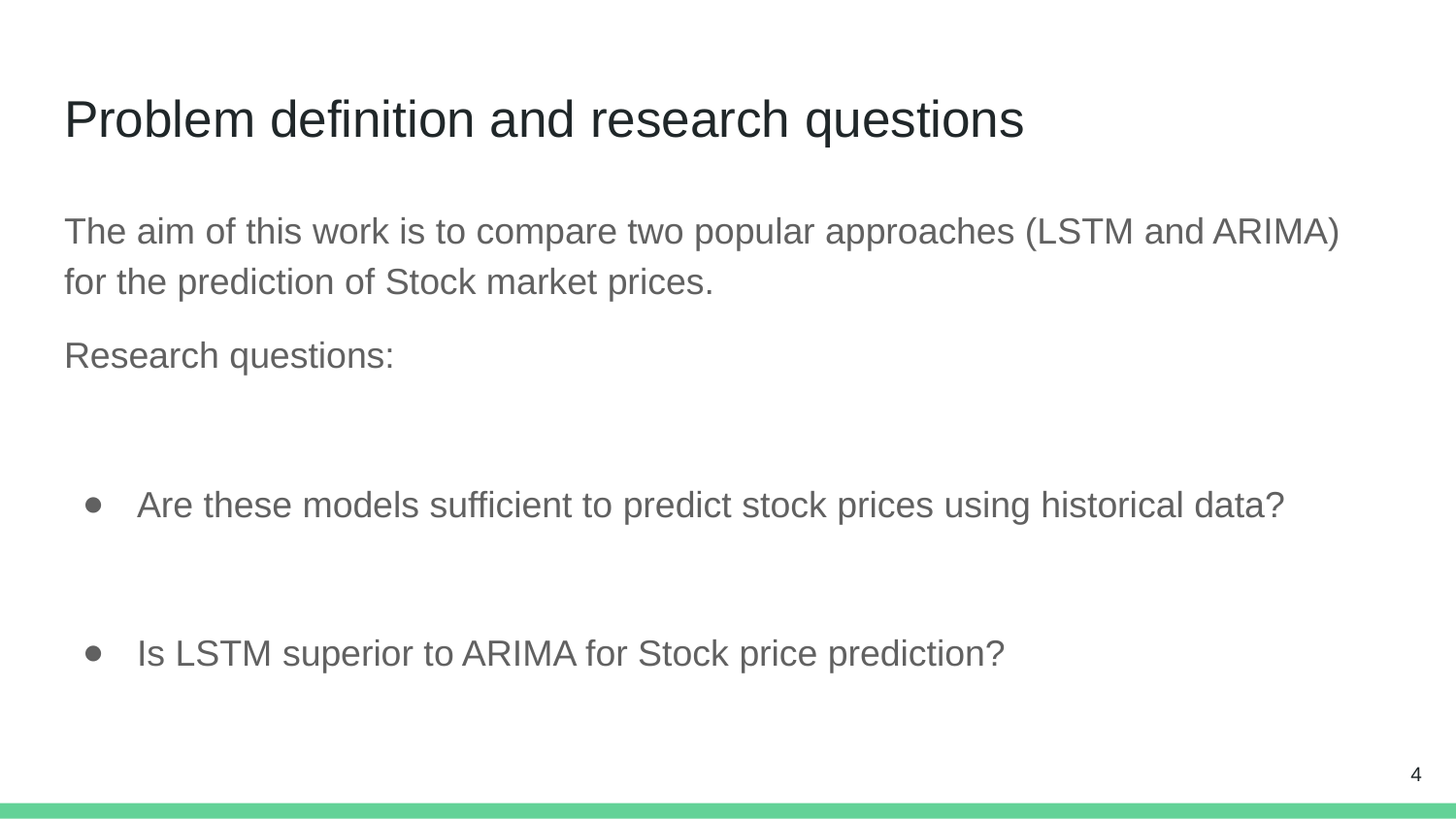

# Problem definition and research questions
The aim of this work is to compare two popular approaches (LSTM and ARIMA) for the prediction of Stock market prices.
Research questions:

Are these models sufficient to predict stock prices using historical data?

Is LSTM superior to ARIMA for Stock price prediction?

4